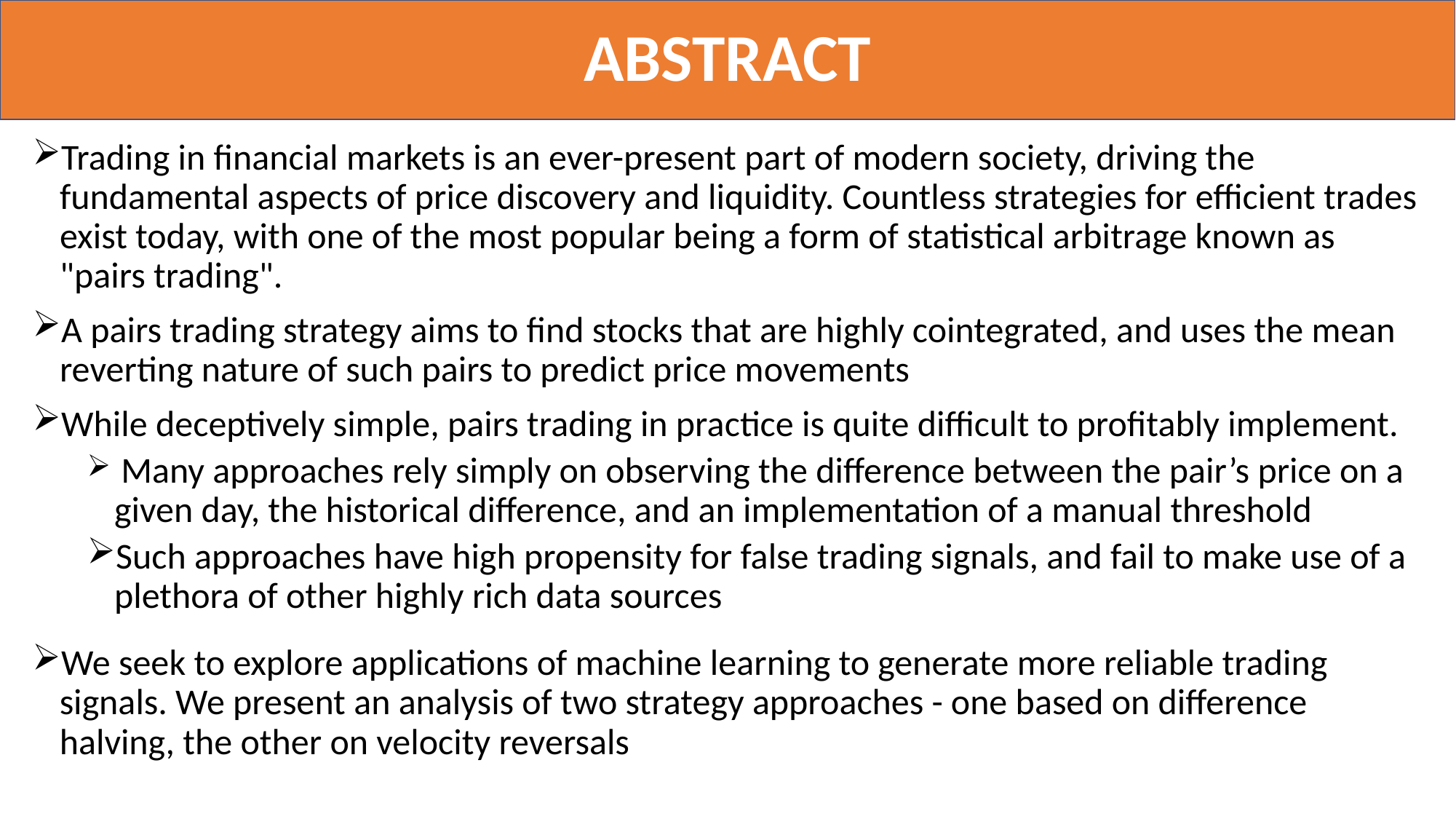

# ABSTRACT
Trading in financial markets is an ever-present part of modern society, driving the fundamental aspects of price discovery and liquidity. Countless strategies for efficient trades exist today, with one of the most popular being a form of statistical arbitrage known as "pairs trading".
A pairs trading strategy aims to find stocks that are highly cointegrated, and uses the mean reverting nature of such pairs to predict price movements
While deceptively simple, pairs trading in practice is quite difficult to profitably implement.
 Many approaches rely simply on observing the difference between the pair’s price on a given day, the historical difference, and an implementation of a manual threshold
Such approaches have high propensity for false trading signals, and fail to make use of a plethora of other highly rich data sources

We seek to explore applications of machine learning to generate more reliable trading signals. We present an analysis of two strategy approaches - one based on difference halving, the other on velocity reversals